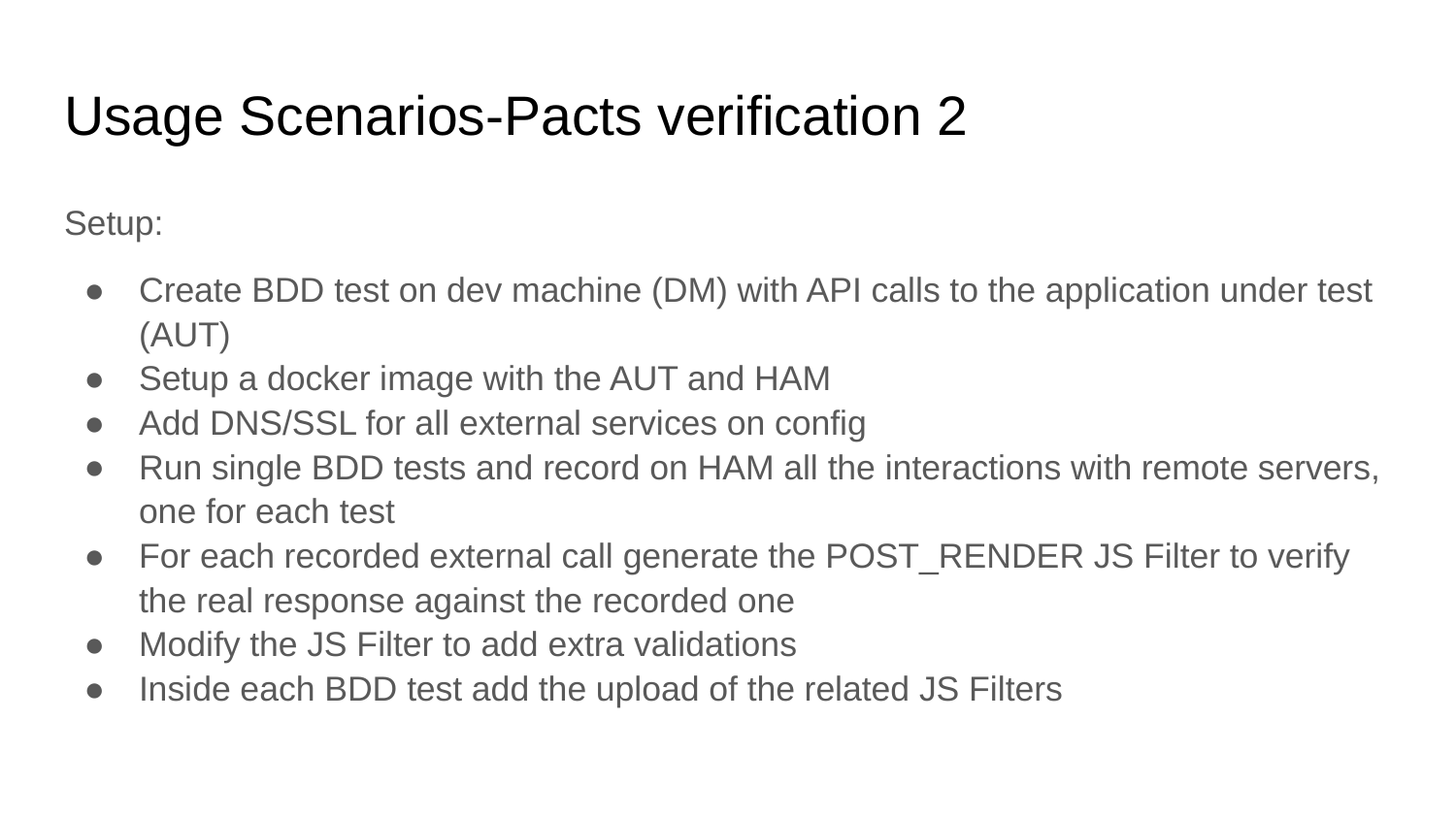

# Usage Scenarios-Pacts verification 2
Setup:
Create BDD test on dev machine (DM) with API calls to the application under test (AUT)
Setup a docker image with the AUT and HAM
Add DNS/SSL for all external services on config
Run single BDD tests and record on HAM all the interactions with remote servers, one for each test
For each recorded external call generate the POST_RENDER JS Filter to verify the real response against the recorded one
Modify the JS Filter to add extra validations
Inside each BDD test add the upload of the related JS Filters